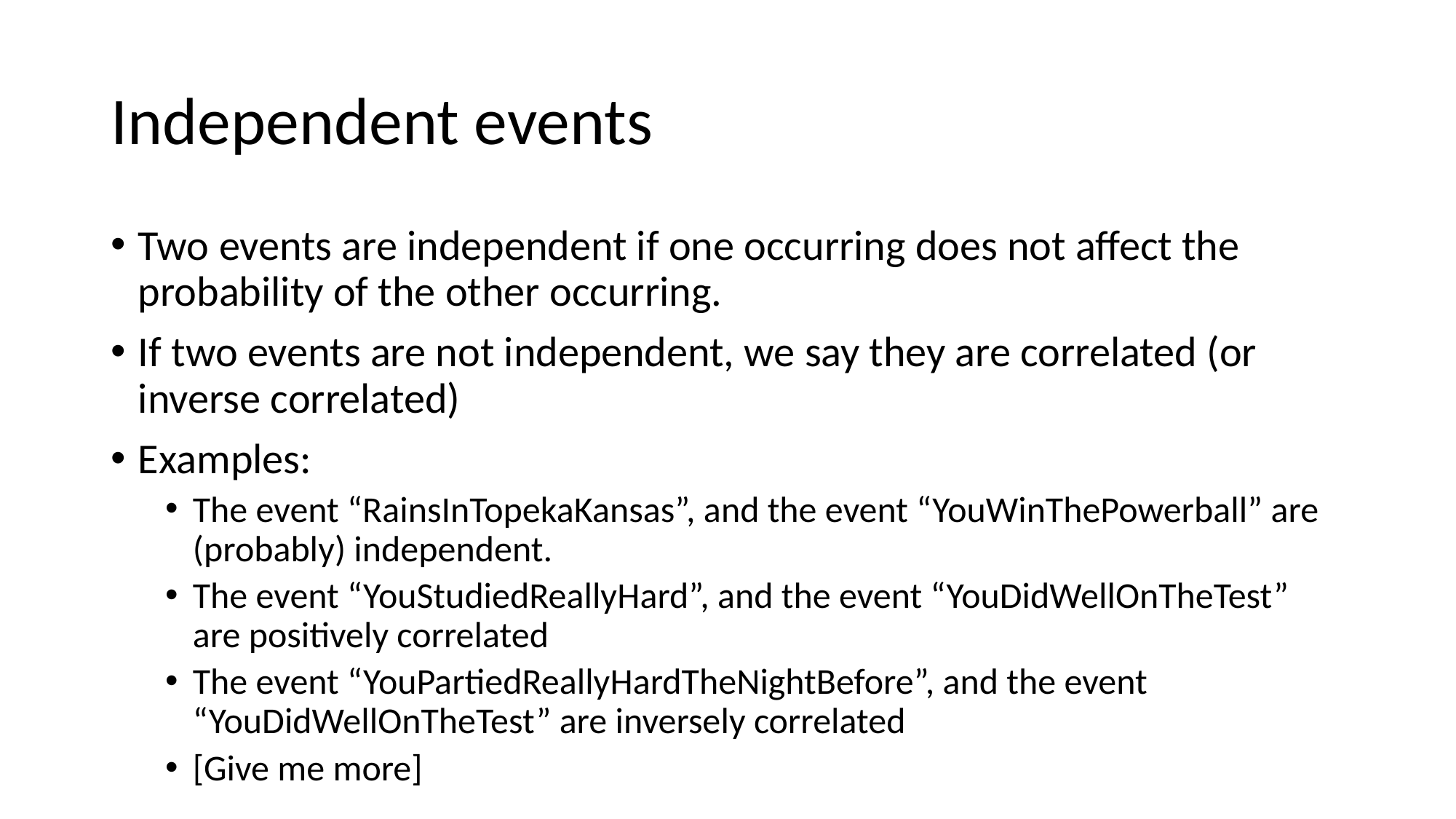

# Independent events
Two events are independent if one occurring does not affect the probability of the other occurring.
If two events are not independent, we say they are correlated (or inverse correlated)
Examples:
The event “RainsInTopekaKansas”, and the event “YouWinThePowerball” are (probably) independent.
The event “YouStudiedReallyHard”, and the event “YouDidWellOnTheTest” are positively correlated
The event “YouPartiedReallyHardTheNightBefore”, and the event “YouDidWellOnTheTest” are inversely correlated
[Give me more]